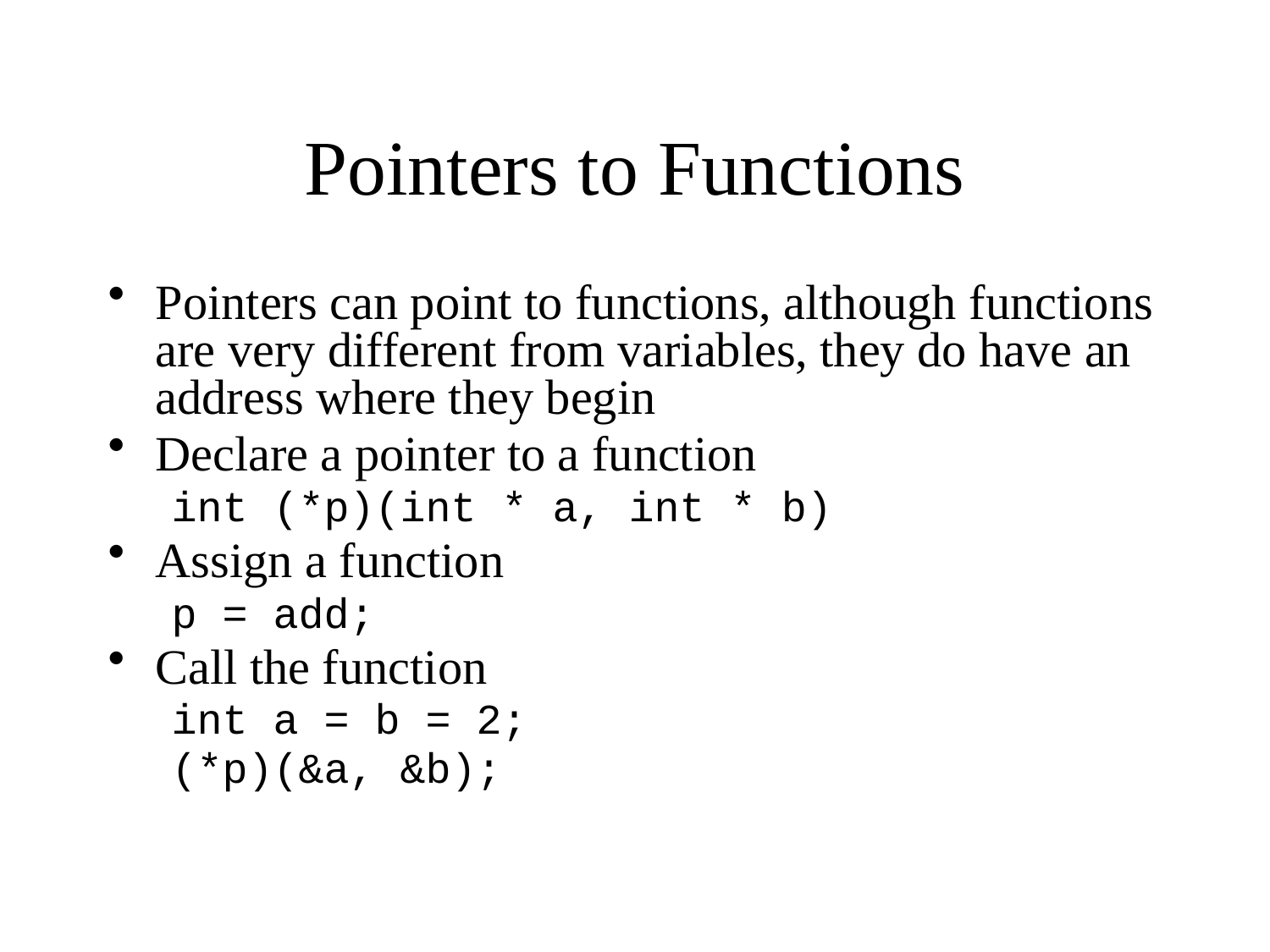

# Pointers to Functions
Pointers can point to functions, although functions are very different from variables, they do have an address where they begin
Declare a pointer to a function
int (*p)(int * a, int * b)
Assign a function
p = add;
Call the function
int a = b = 2;
(*p)(&a, &b);